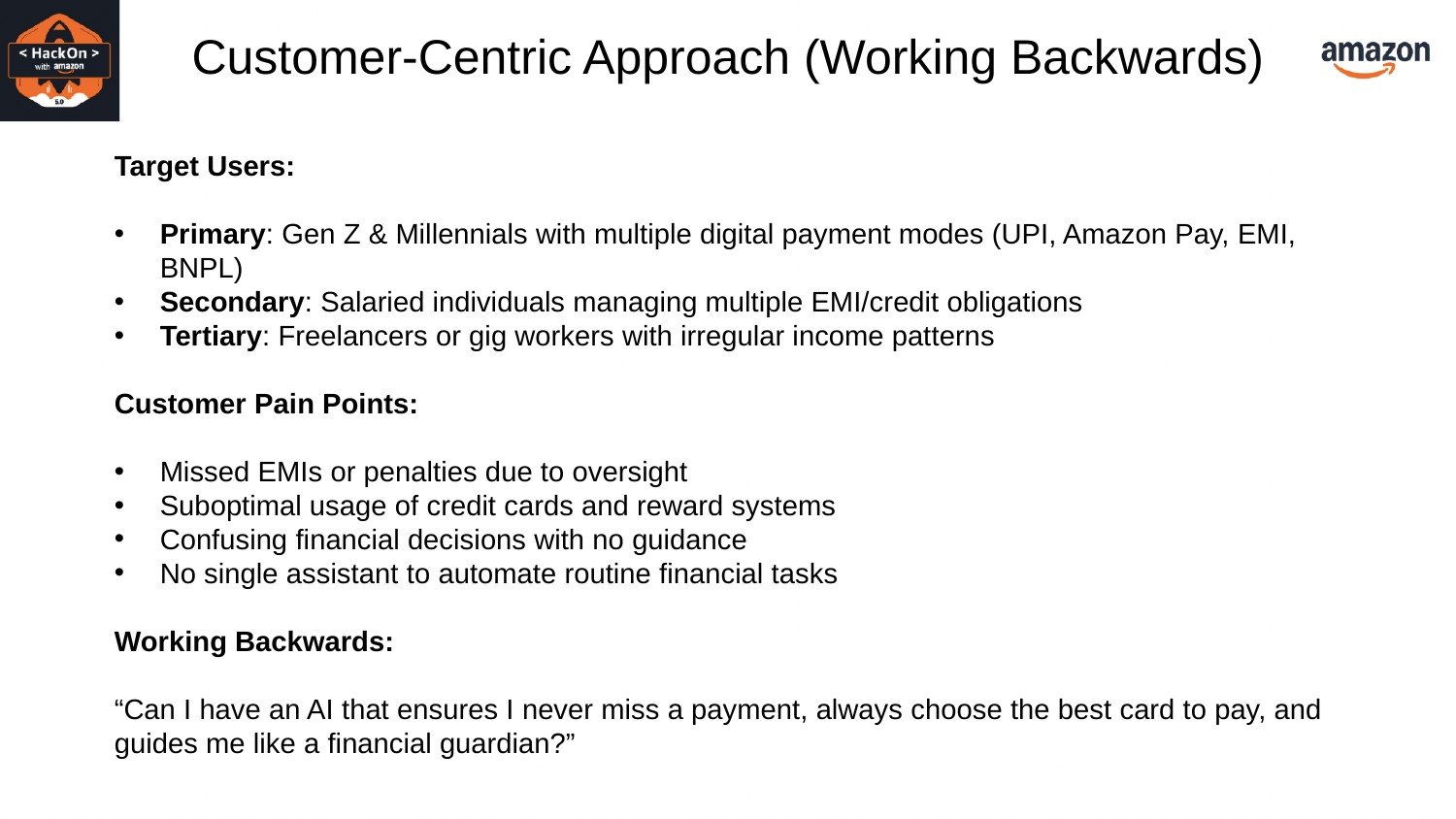

Customer-Centric Approach (Working Backwards)
Target Users:

Primary: Gen Z & Millennials with multiple digital payment modes (UPI, Amazon Pay, EMI, BNPL)
Secondary: Salaried individuals managing multiple EMI/credit obligations
Tertiary: Freelancers or gig workers with irregular income patterns

Customer Pain Points:

Missed EMIs or penalties due to oversight
Suboptimal usage of credit cards and reward systems
Confusing financial decisions with no guidance
No single assistant to automate routine financial tasks

Working Backwards:
“Can I have an AI that ensures I never miss a payment, always choose the best card to pay, and guides me like a financial guardian?”